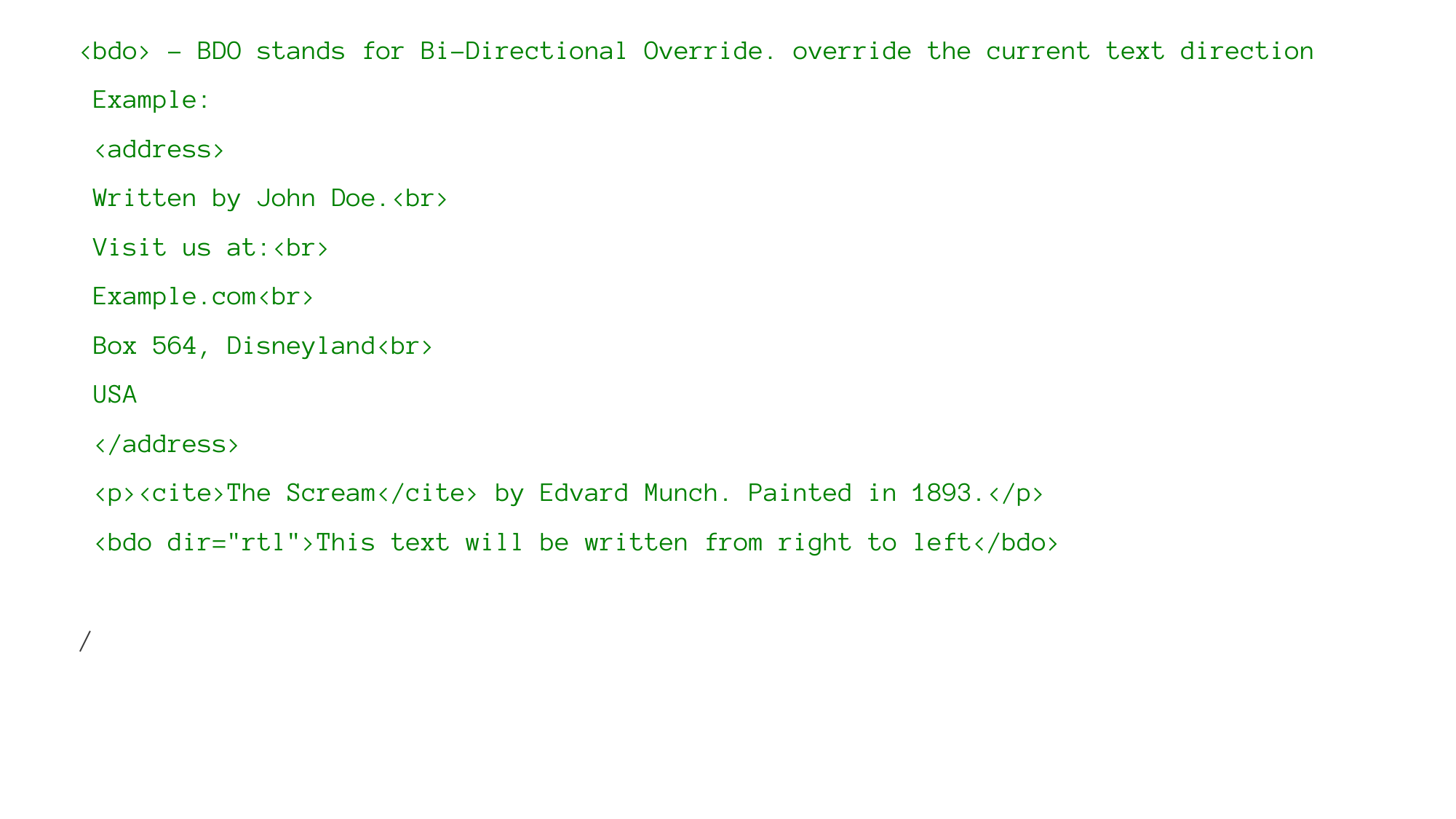

<bdo> - BDO stands for Bi-Directional Override. override the current text direction
 Example:
 <address>
 Written by John Doe.<br>
 Visit us at:<br>
 Example.com<br>
 Box 564, Disneyland<br>
 USA
 </address>
 <p><cite>The Scream</cite> by Edvard Munch. Painted in 1893.</p>
 <bdo dir="rtl">This text will be written from right to left</bdo>
/